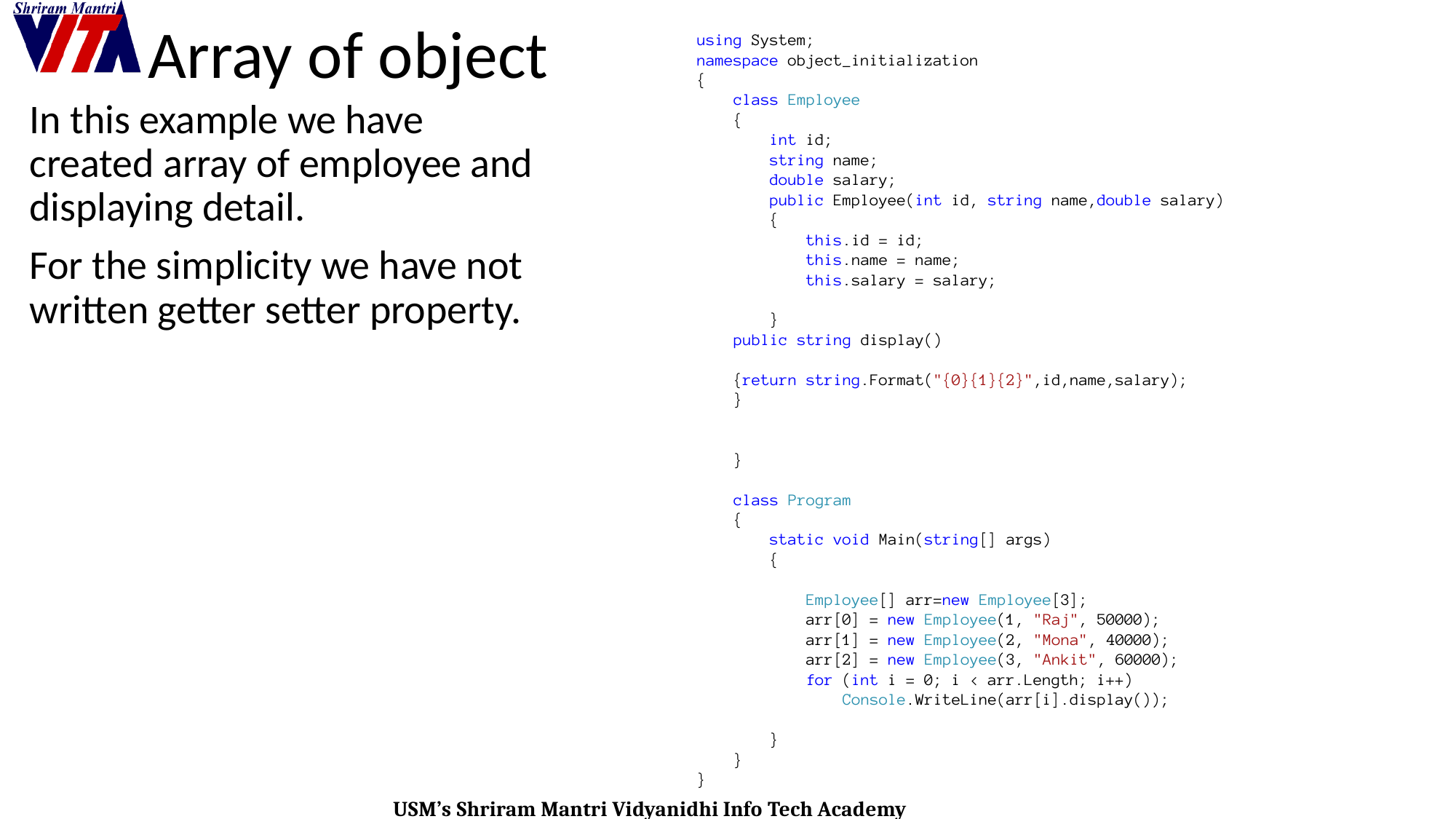

# Array of object
using System;
namespace object_initialization
{
    class Employee
    {
        int id;
        string name;
        double salary;
        public Employee(int id, string name,double salary)
        {
            this.id = id;
            this.name = name;
            this.salary = salary;

        }
    public string display()

    {return string.Format("{0}{1}{2}",id,name,salary);
    }

    }

    class Program
    {
        static void Main(string[] args)
        {

            Employee[] arr=new Employee[3];
            arr[0] = new Employee(1, "Raj", 50000);
            arr[1] = new Employee(2, "Mona", 40000);
            arr[2] = new Employee(3, "Ankit", 60000);
            for (int i = 0; i < arr.Length; i++)
                Console.WriteLine(arr[i].display());

        }
    }
}
In this example we have created array of employee and displaying detail.
For the simplicity we have not written getter setter property.